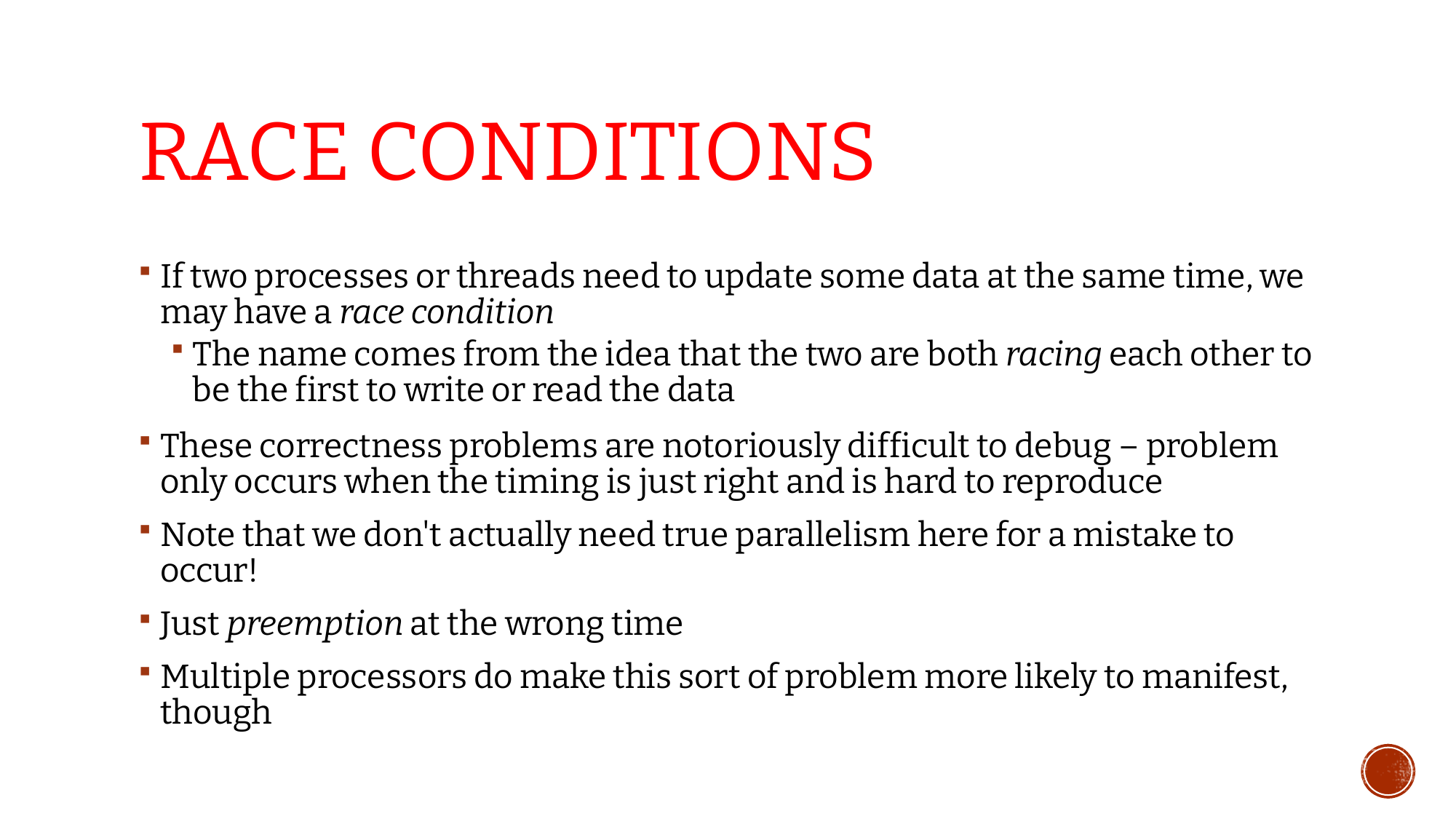

# Race Conditions
If two processes or threads need to update some data at the same time, we may have a race condition
The name comes from the idea that the two are both racing each other to be the first to write or read the data
These correctness problems are notoriously difficult to debug – problem only occurs when the timing is just right and is hard to reproduce
Note that we don't actually need true parallelism here for a mistake to occur!
Just preemption at the wrong time
Multiple processors do make this sort of problem more likely to manifest, though